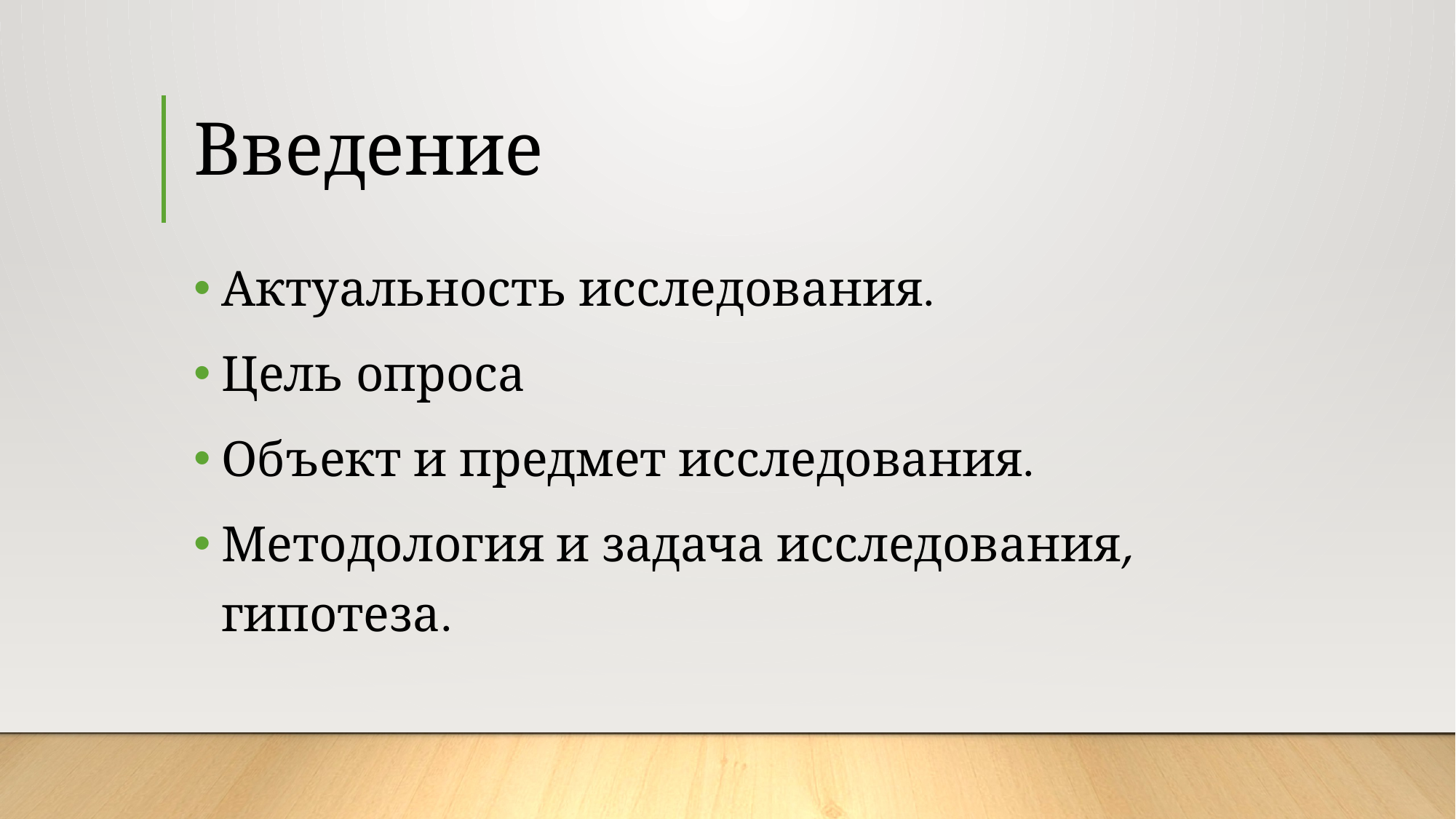

# Введение
Актуальность исследования.
Цель опроса
Объект и предмет исследования.
Методология и задача исследования, гипотеза.